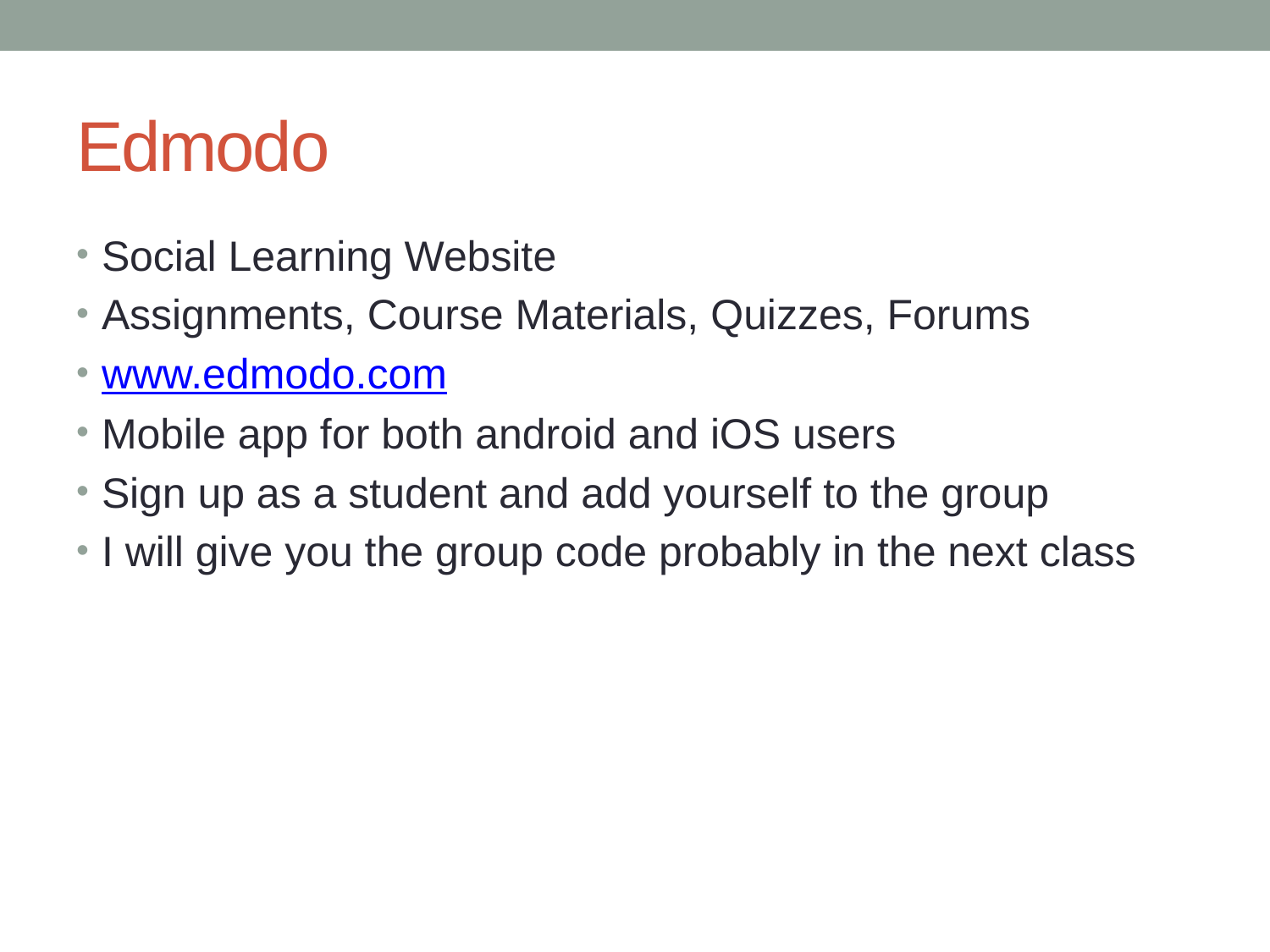

# Edmodo
Social Learning Website
Assignments, Course Materials, Quizzes, Forums
www.edmodo.com
Mobile app for both android and iOS users
Sign up as a student and add yourself to the group
I will give you the group code probably in the next class